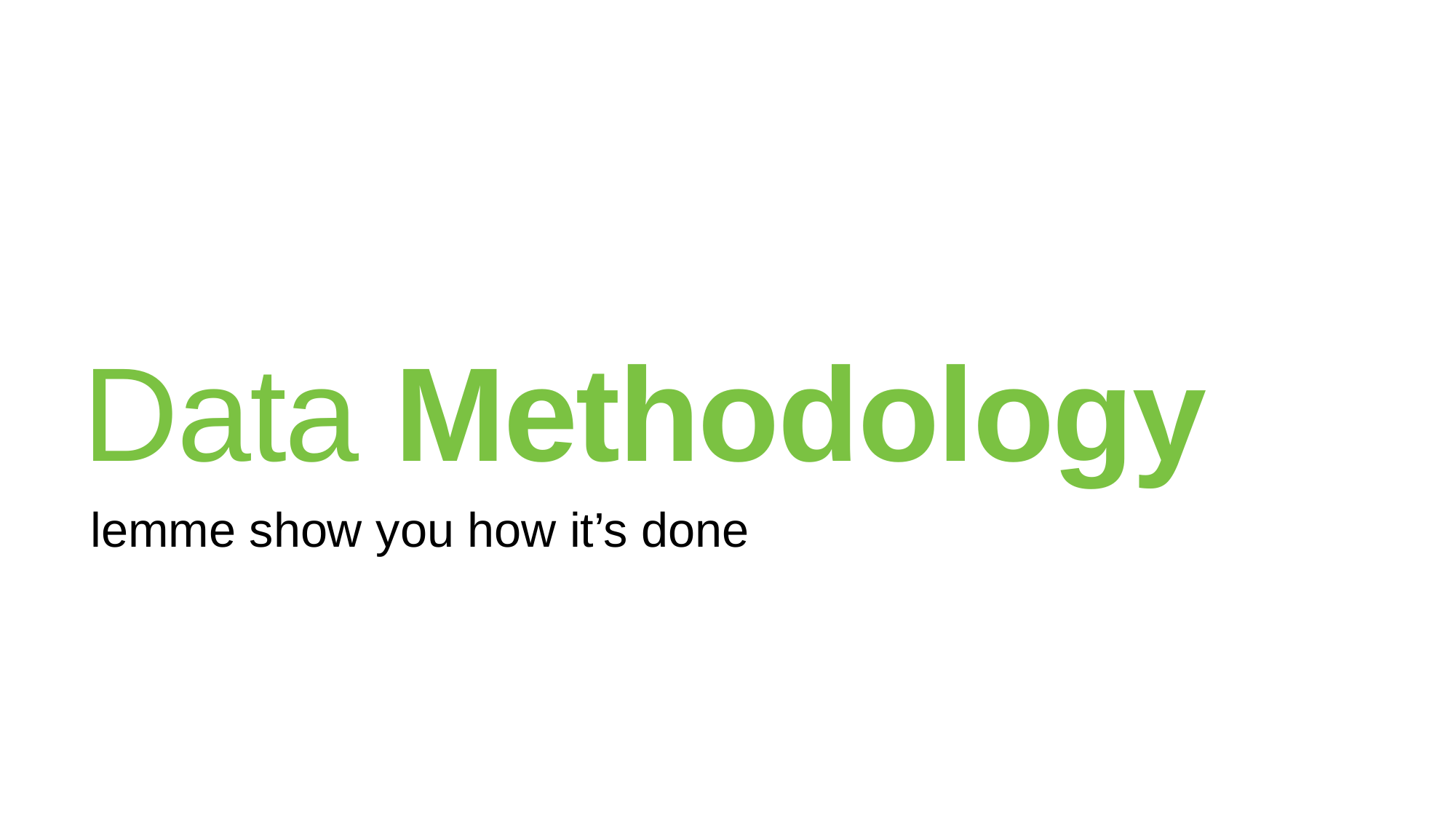

# Data Methodology
lemme show you how it’s done